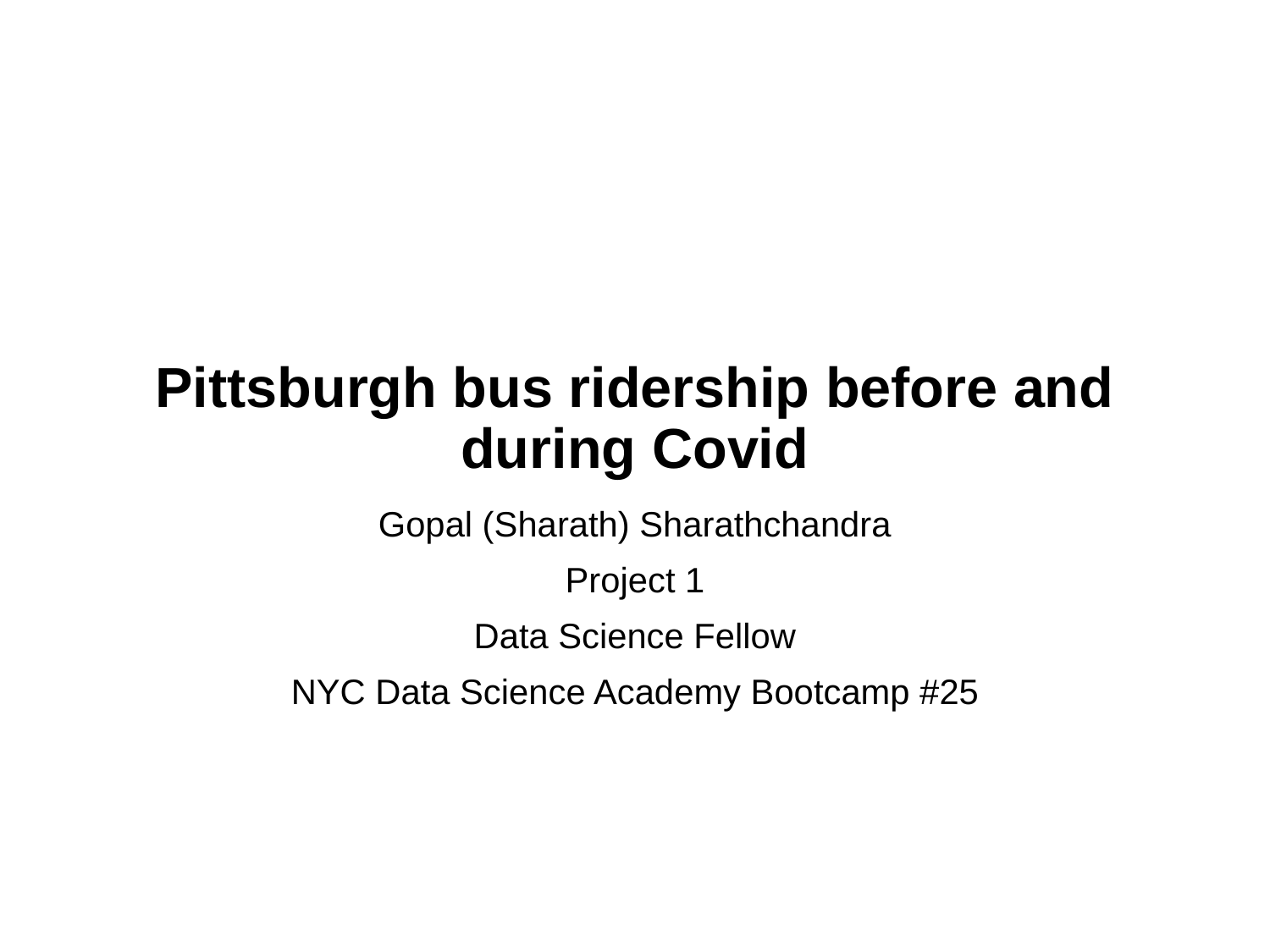

# Pittsburgh bus ridership before and during Covid
Gopal (Sharath) Sharathchandra
Project 1
Data Science Fellow
NYC Data Science Academy Bootcamp #25